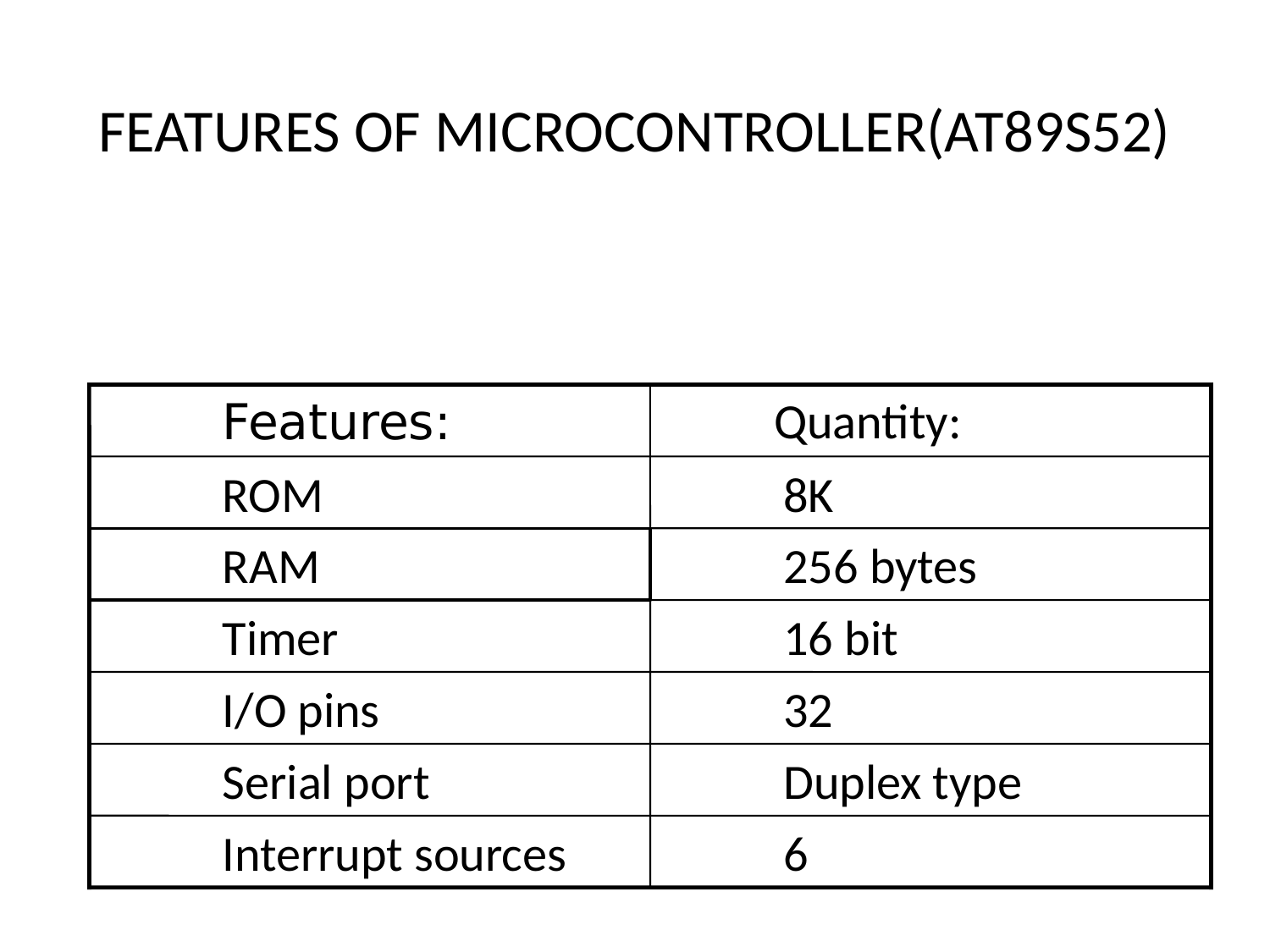

# FEATURES OF MICROCONTROLLER(AT89S52)

         Quantity:
	Features:

	ROM

	8K bytes
	RAM

	256 bytes
	Timer

	16 bit
	I/O pins

	32
	Serial port

	Duplex type
	Interrupt sources

	6